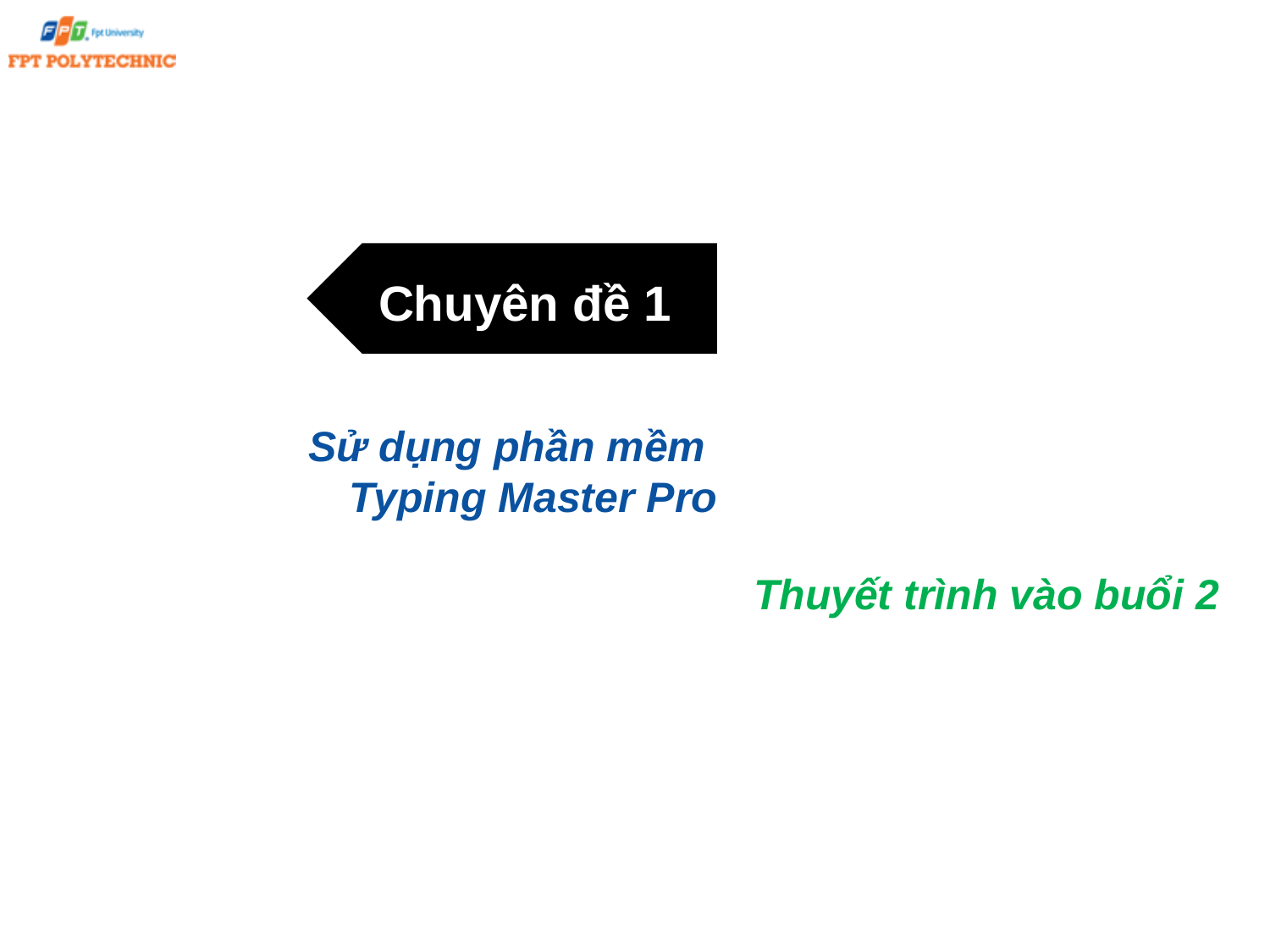

Chuyên đề 1
Sử dụng phần mềm
Typing Master Pro
Thuyết trình vào buổi 2